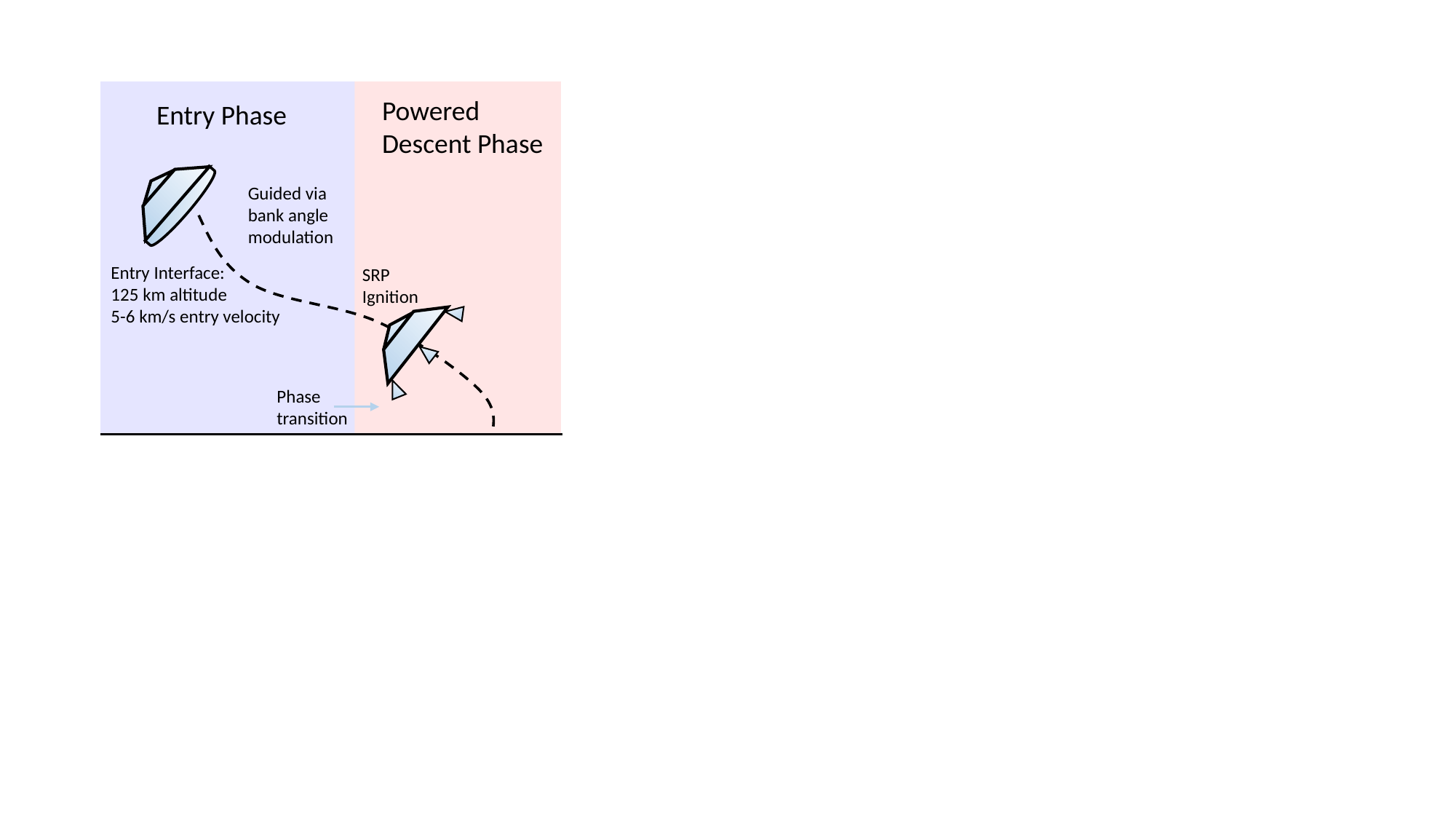

Powered
Descent Phase
Entry Phase

Guided via bank angle modulation

Entry Interface:
125 km altitude
5-6 km/s entry velocity
SRP Ignition

Phase transition